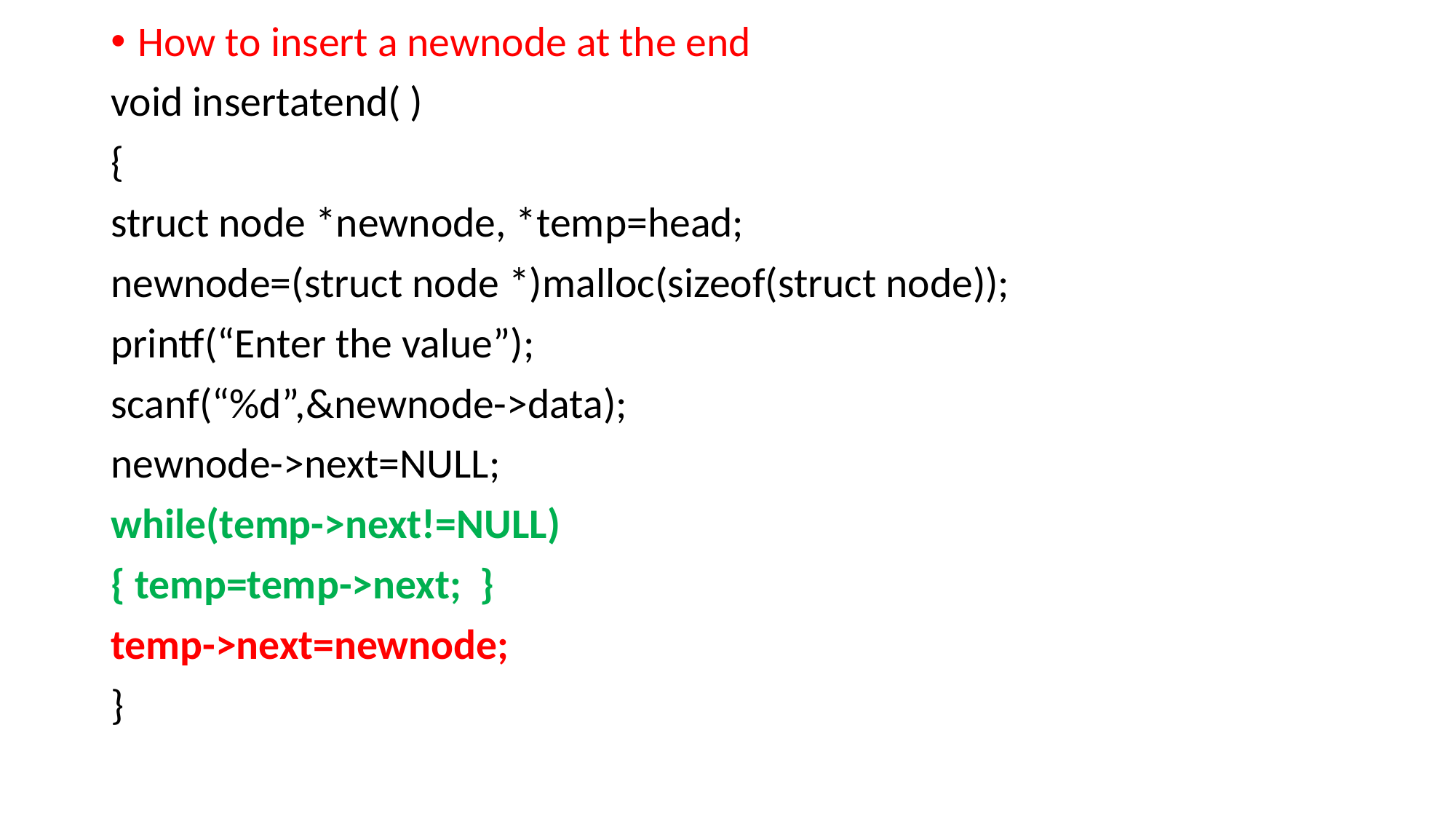

How to insert a newnode at the end
void insertatend( )
{
struct node *newnode, *temp=head;
newnode=(struct node *)malloc(sizeof(struct node));
printf(“Enter the value”);
scanf(“%d”,&newnode->data);
newnode->next=NULL;
while(temp->next!=NULL)
{ temp=temp->next;  }
temp->next=newnode;
}